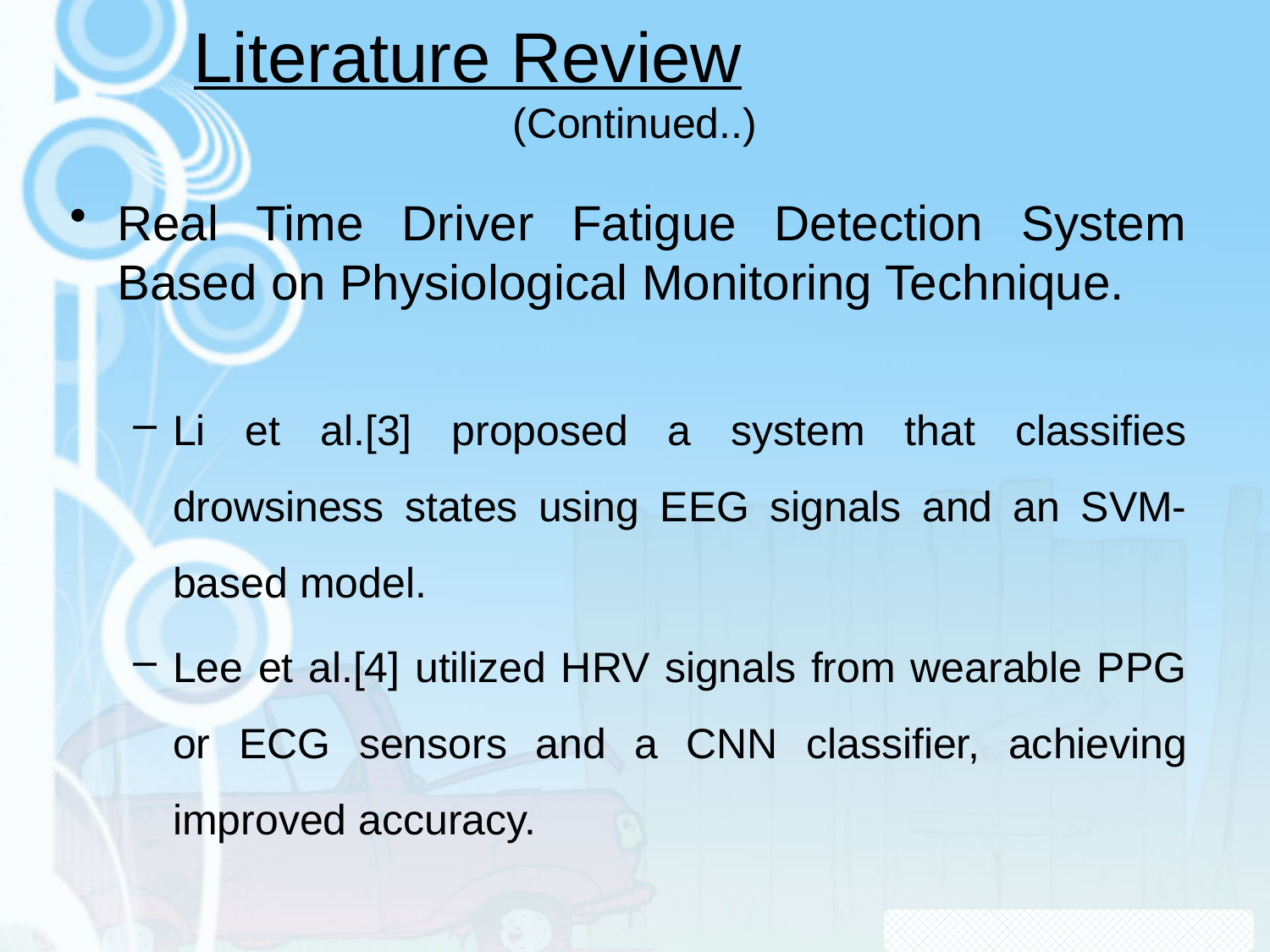

# Literature Review                  (Continued..)

Real Time Driver Fatigue Detection System Based on Physiological Monitoring Technique.

Li et al.[3] proposed a system that classifies
drowsiness states using EEG signals and an SVM-based model.
Lee et al.[4] utilized HRV signals from wearable PPG or ECG sensors and a CNN classifier, achieving improved accuracy.